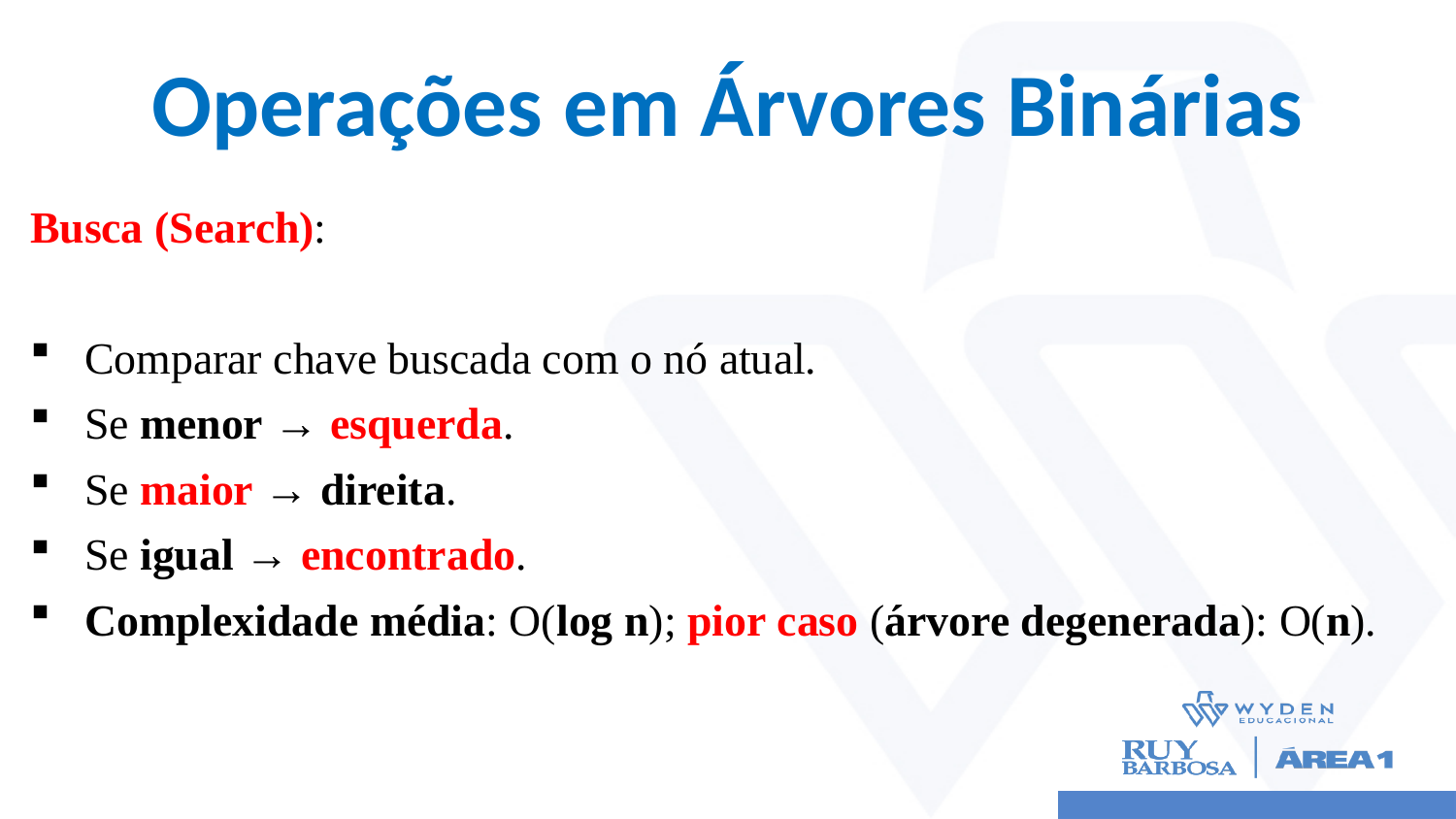

# Operações em Árvores Binárias
Busca (Search):

Comparar chave buscada com o nó atual.
Se menor → esquerda.
Se maior → direita.
Se igual → encontrado.
Complexidade média: O(log n); pior caso (árvore degenerada): O(n).